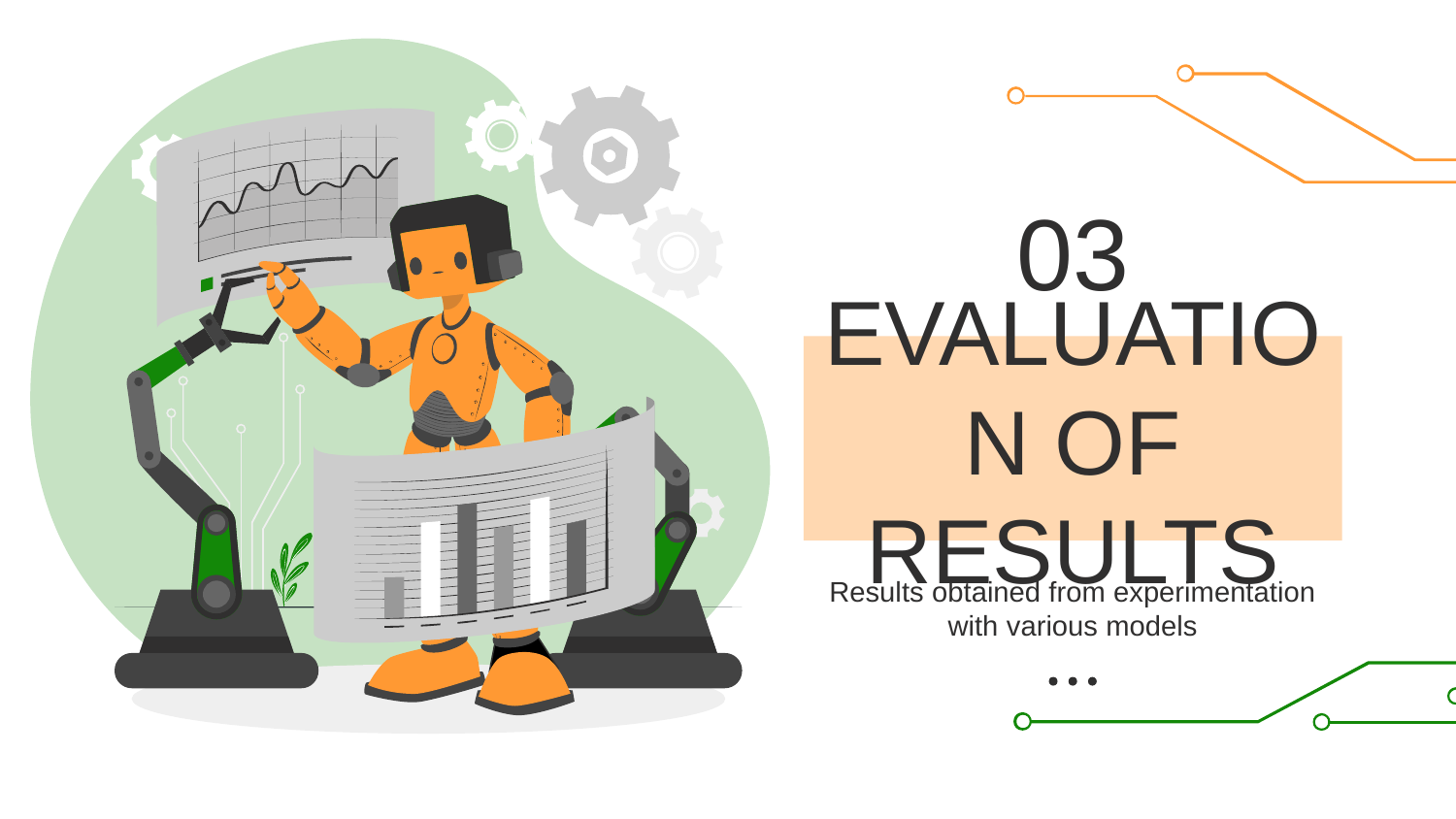

03
# EVALUATION OF RESULTS
Results obtained from experimentation with various models